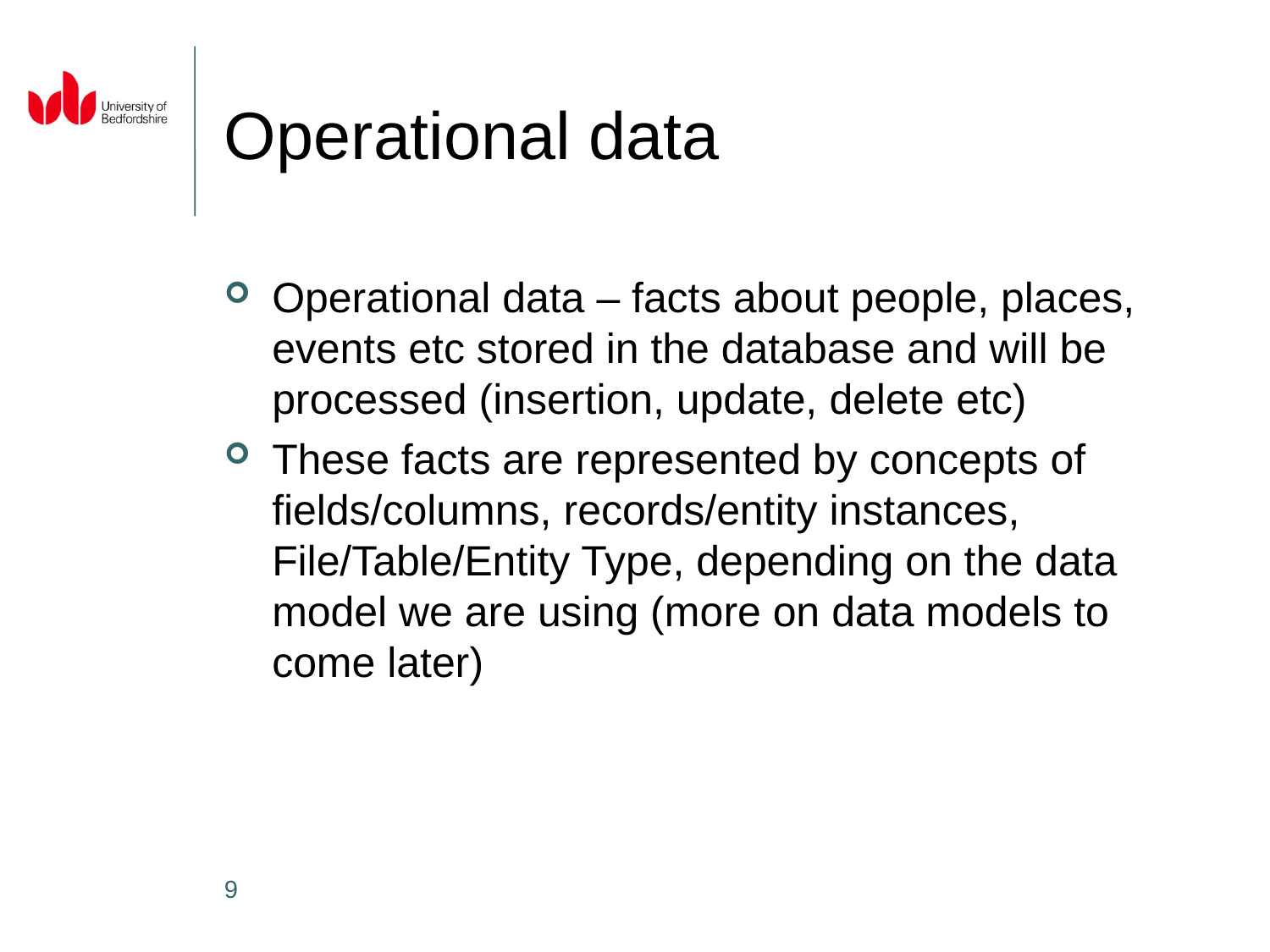

# Operational data
Operational data – facts about people, places, events etc stored in the database and will be processed (insertion, update, delete etc)
These facts are represented by concepts of fields/columns, records/entity instances, File/Table/Entity Type, depending on the data model we are using (more on data models to come later)
9